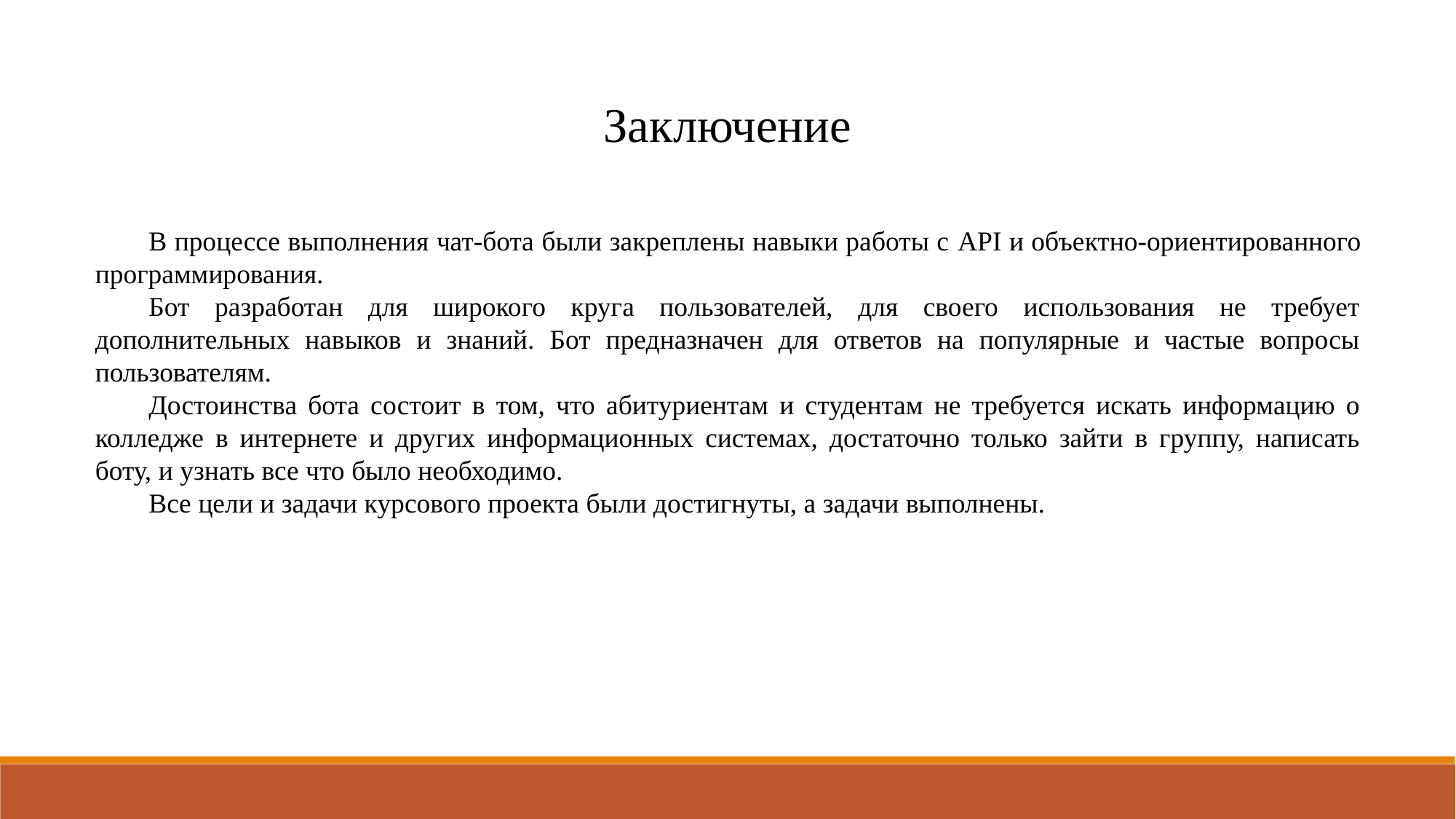

Заключение
В процессе выполнения чат-бота были закреплены навыки работы с API и объектно-ориентированного программирования.
Бот разработан для широкого круга пользователей, для своего использования не требует дополнительных навыков и знаний. Бот предназначен для ответов на популярные и частые вопросы пользователям.
Достоинства бота состоит в том, что абитуриентам и студентам не требуется искать информацию о колледже в интернете и других информационных системах, достаточно только зайти в группу, написать боту, и узнать все что было необходимо.
Все цели и задачи курсового проекта были достигнуты, а задачи выполнены.